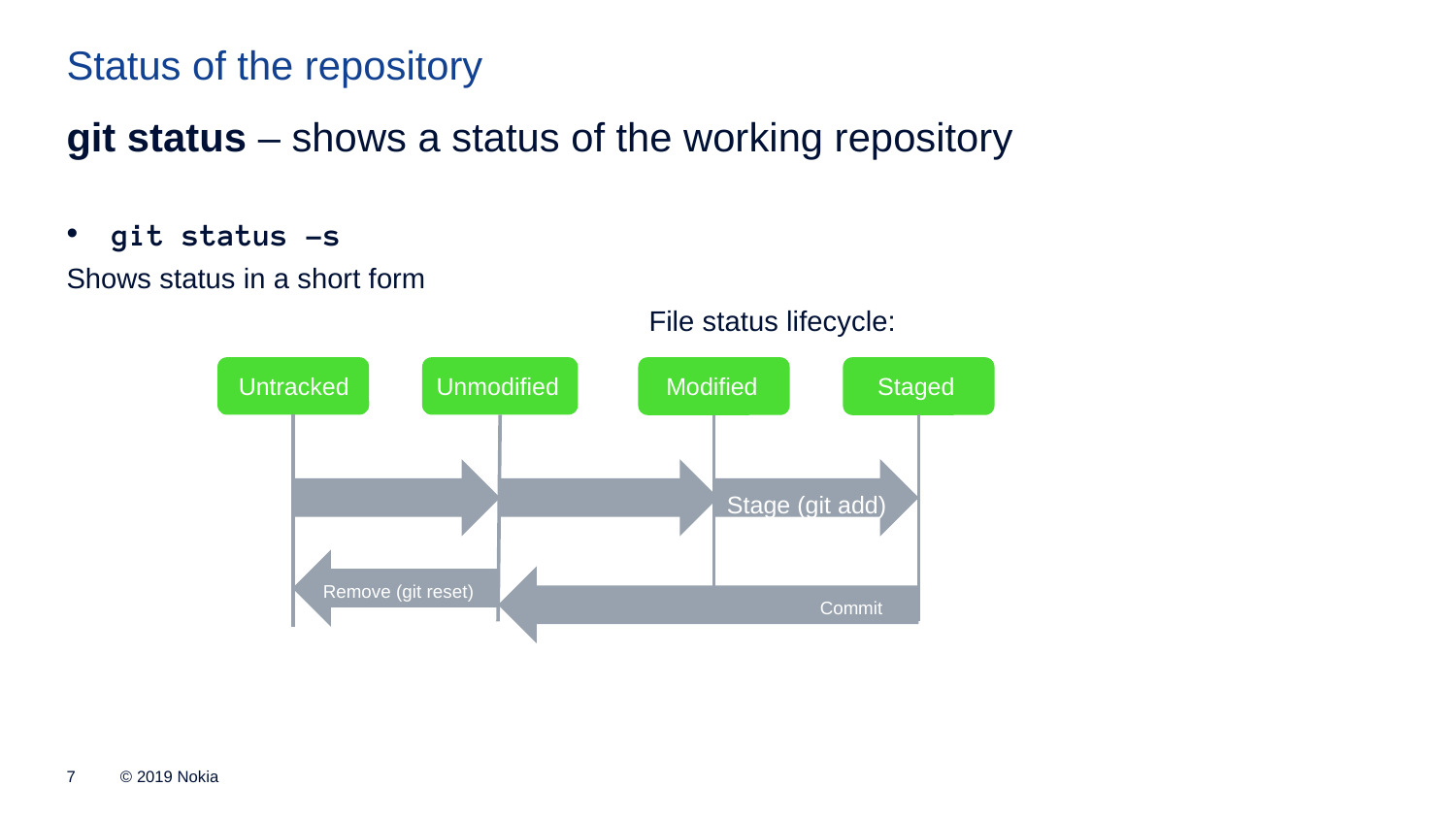

Status of the repository
git status – shows a status of the working repository

git status -s
Shows status in a short form
				File status lifecycle:

 Untracked
Unmodified
  Modified
   Staged
	Add
	Edit
Stage (git add)
Remove (git reset)
		Commit